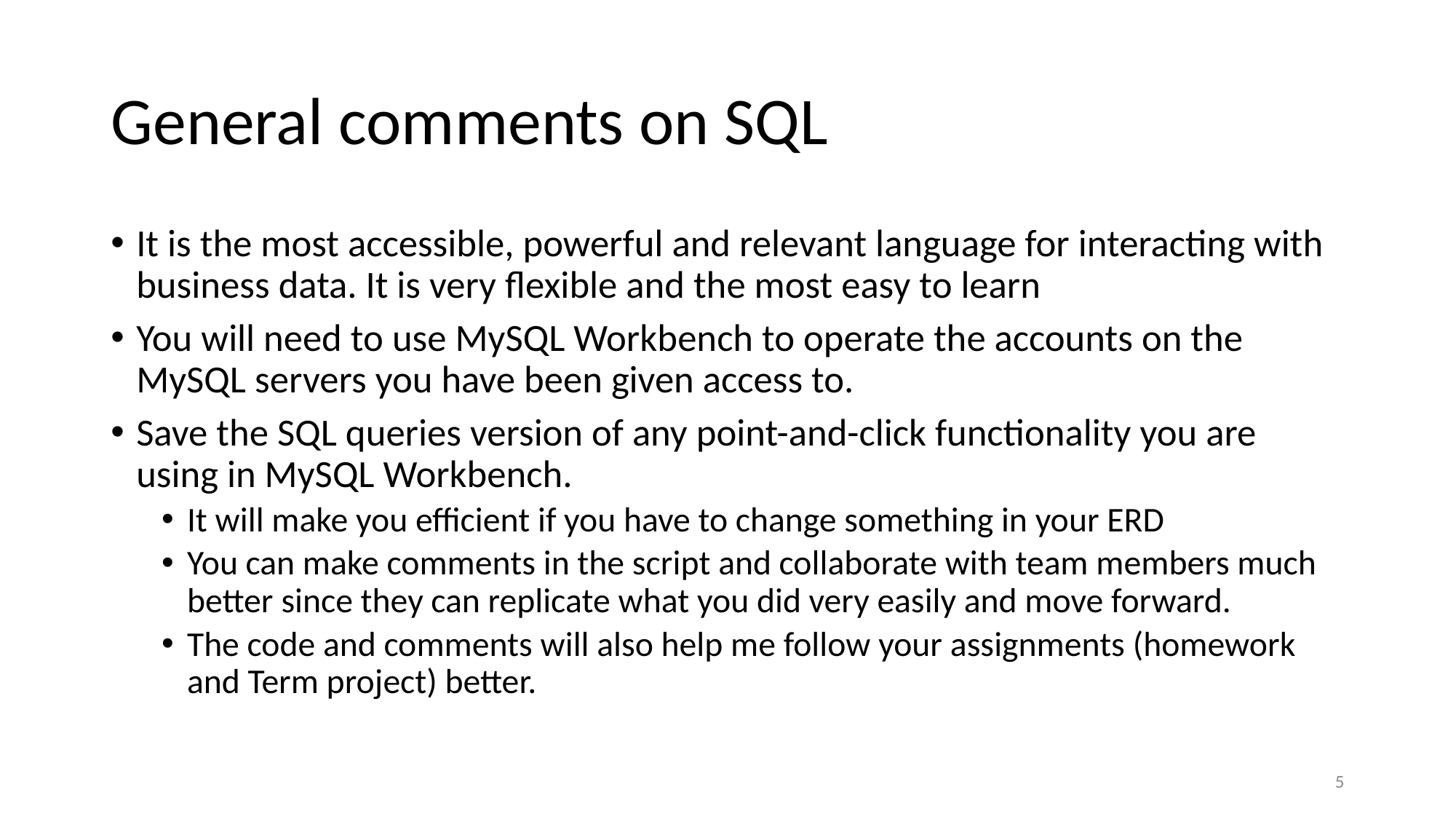

# General comments on SQL
It is the most accessible, powerful and relevant language for interacting with business data. It is very flexible and the most easy to learn
You will need to use MySQL Workbench to operate the accounts on the MySQL servers you have been given access to.
Save the SQL queries version of any point-and-click functionality you are using in MySQL Workbench.
It will make you efficient if you have to change something in your ERD
You can make comments in the script and collaborate with team members much better since they can replicate what you did very easily and move forward.
The code and comments will also help me follow your assignments (homework and Term project) better.
5